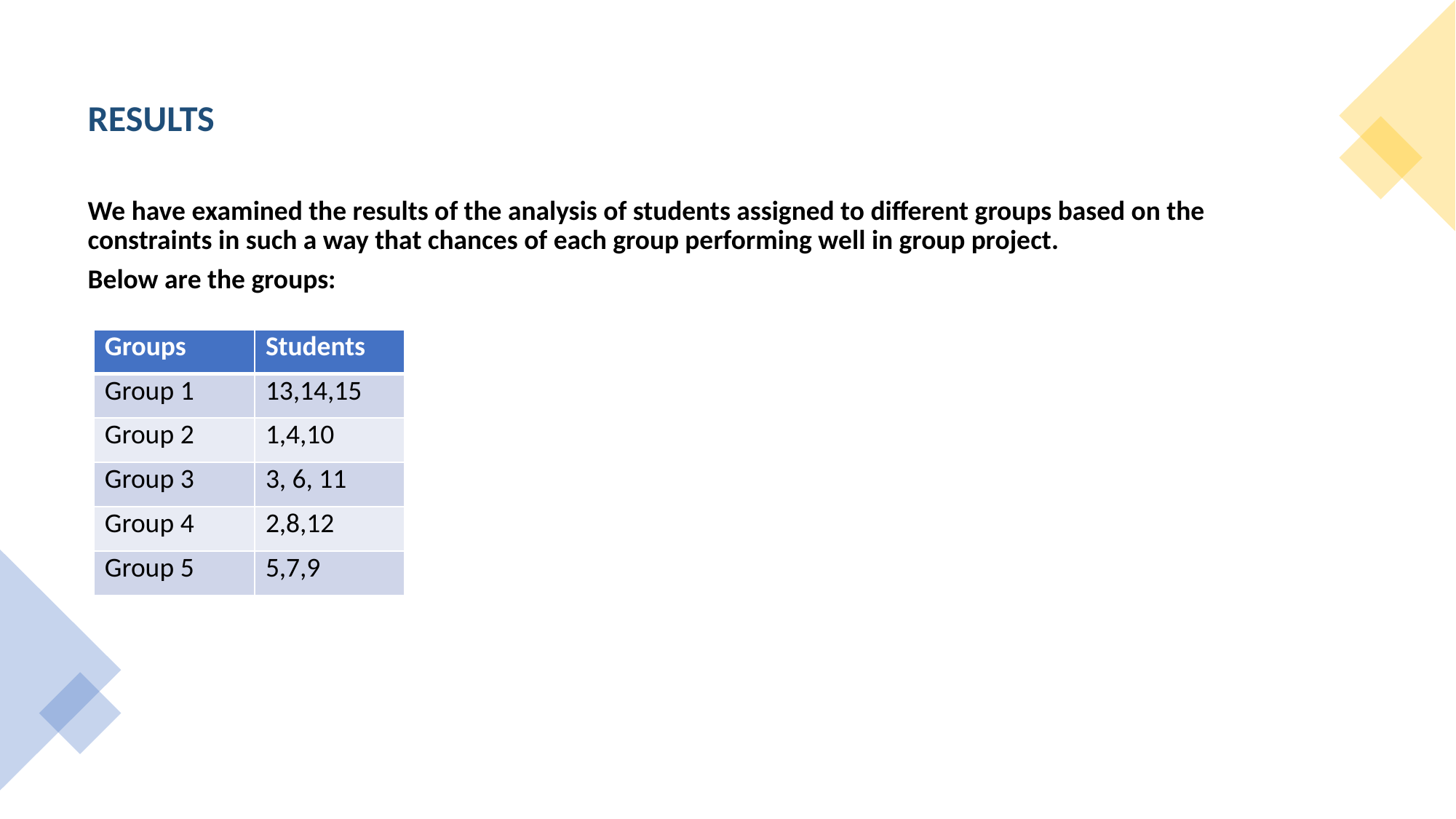

RESULTS

We have examined the results of the analysis of students assigned to different groups based on the constraints in such a way that chances of each group performing well in group project.
Below are the groups:

| Groups | Students |
| --- | --- |
| Group 1 | 13,14,15 |
| Group 2 | 1,4,10 |
| Group 3 | 3, 6, 11 |
| Group 4 | 2,8,12 |
| Group 5 | 5,7,9 |